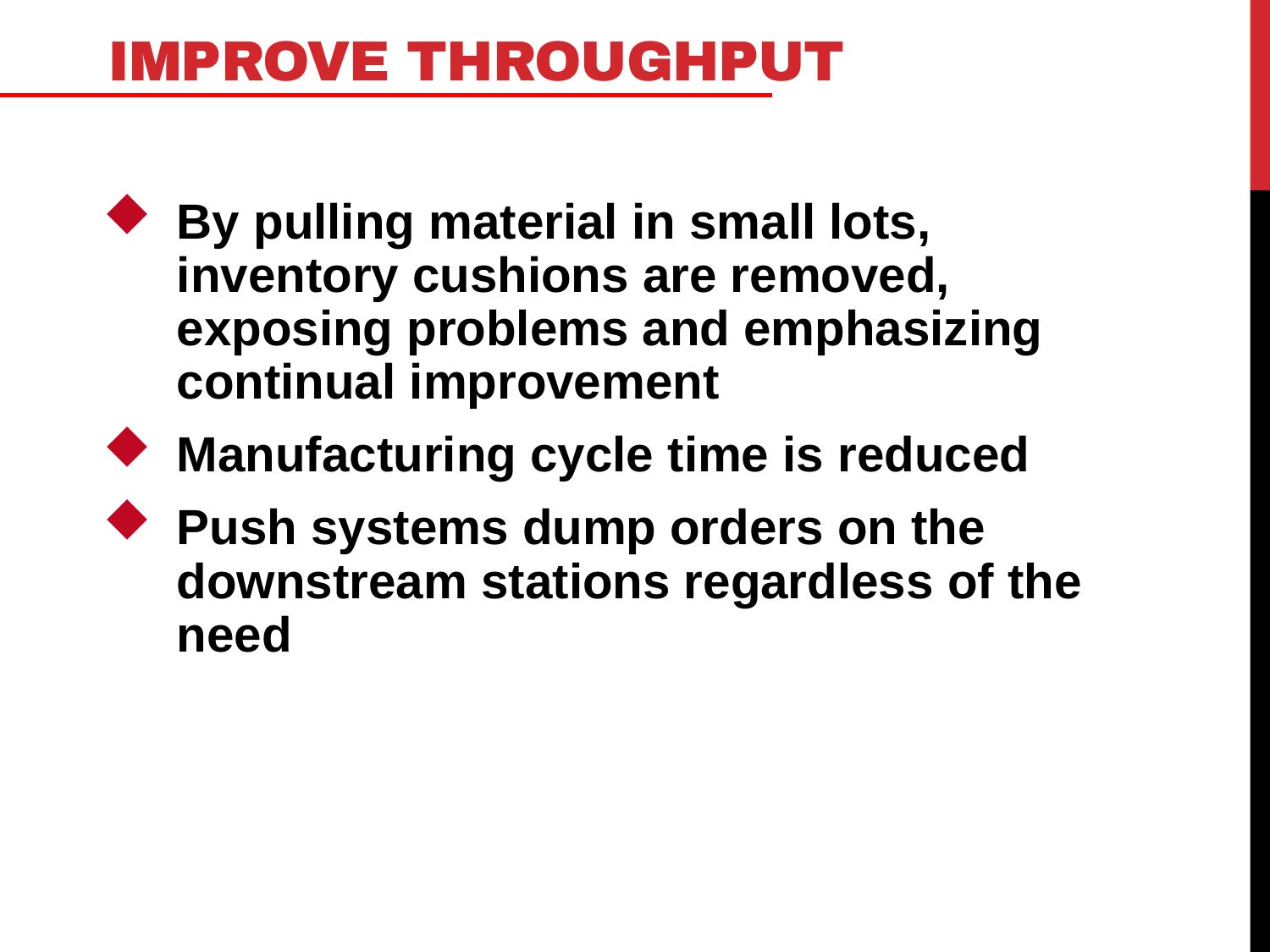

# Improve Throughput
By pulling material in small lots, inventory cushions are removed, exposing problems and emphasizing continual improvement
Manufacturing cycle time is reduced
Push systems dump orders on the downstream stations regardless of the need